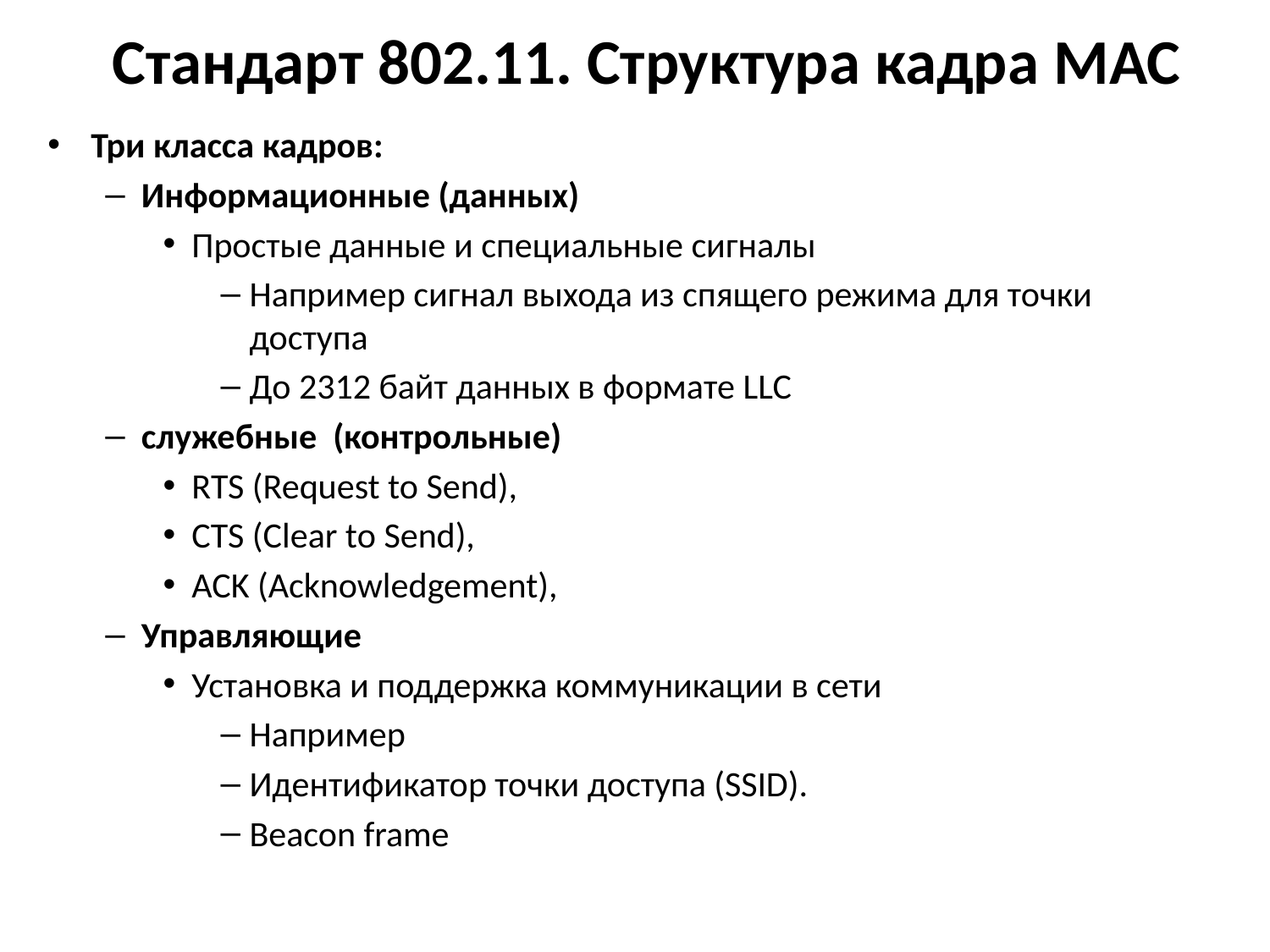

# Стандарт 802.11. Структура кадра MAC
Три класса кадров:
Информационные (данных)
Простые данные и специальные сигналы
Например сигнал выхода из спящего режима для точки доступа
До 2312 байт данных в формате LLC
служебные  (контрольные)
RTS (Request to Send),
CTS (Clear to Send),
ACK (Acknowledgement),
Управляющие
Установка и поддержка коммуникации в сети
Например
Идентификатор точки доступа (SSID).
Beacon frame